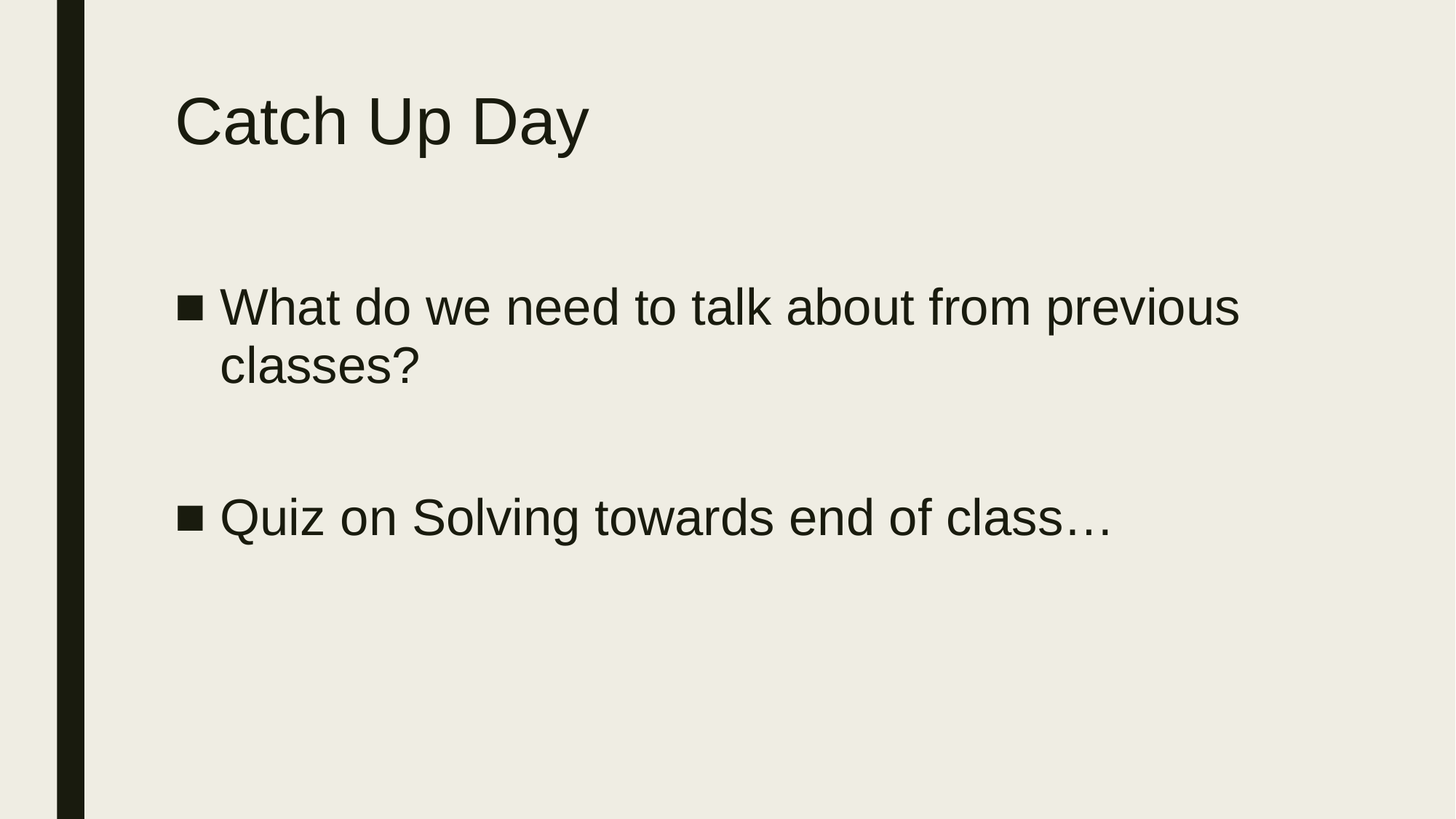

# Catch Up Day
What do we need to talk about from previous classes?

Quiz on Solving towards end of class…